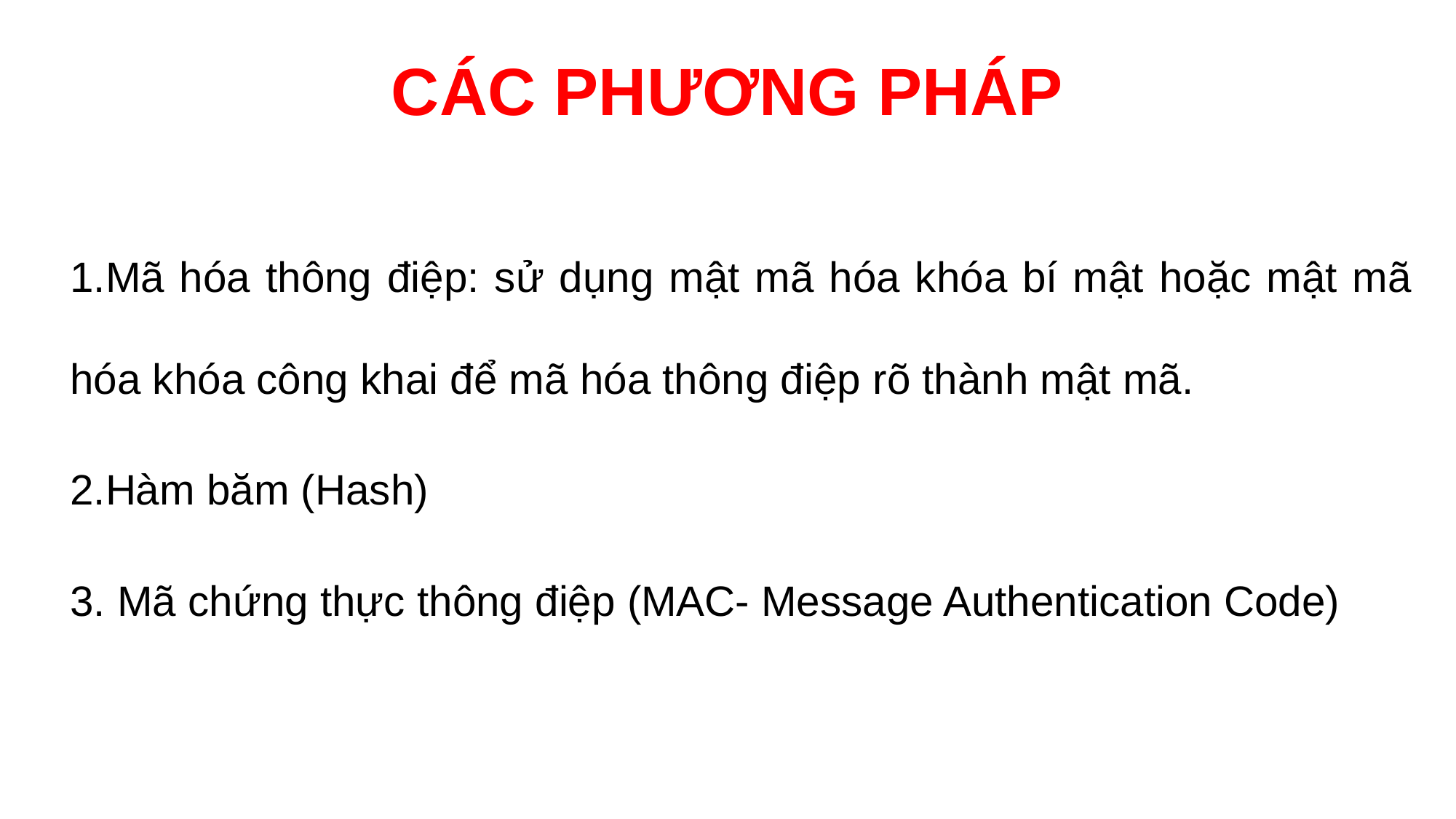

# CÁC PHƯƠNG PHÁP
1.Mã hóa thông điệp: sử dụng mật mã hóa khóa bí mật hoặc mật mã hóa khóa công khai để mã hóa thông điệp rõ thành mật mã.
2.Hàm băm (Hash)
3. Mã chứng thực thông điệp (MAC- Message Authentication Code)